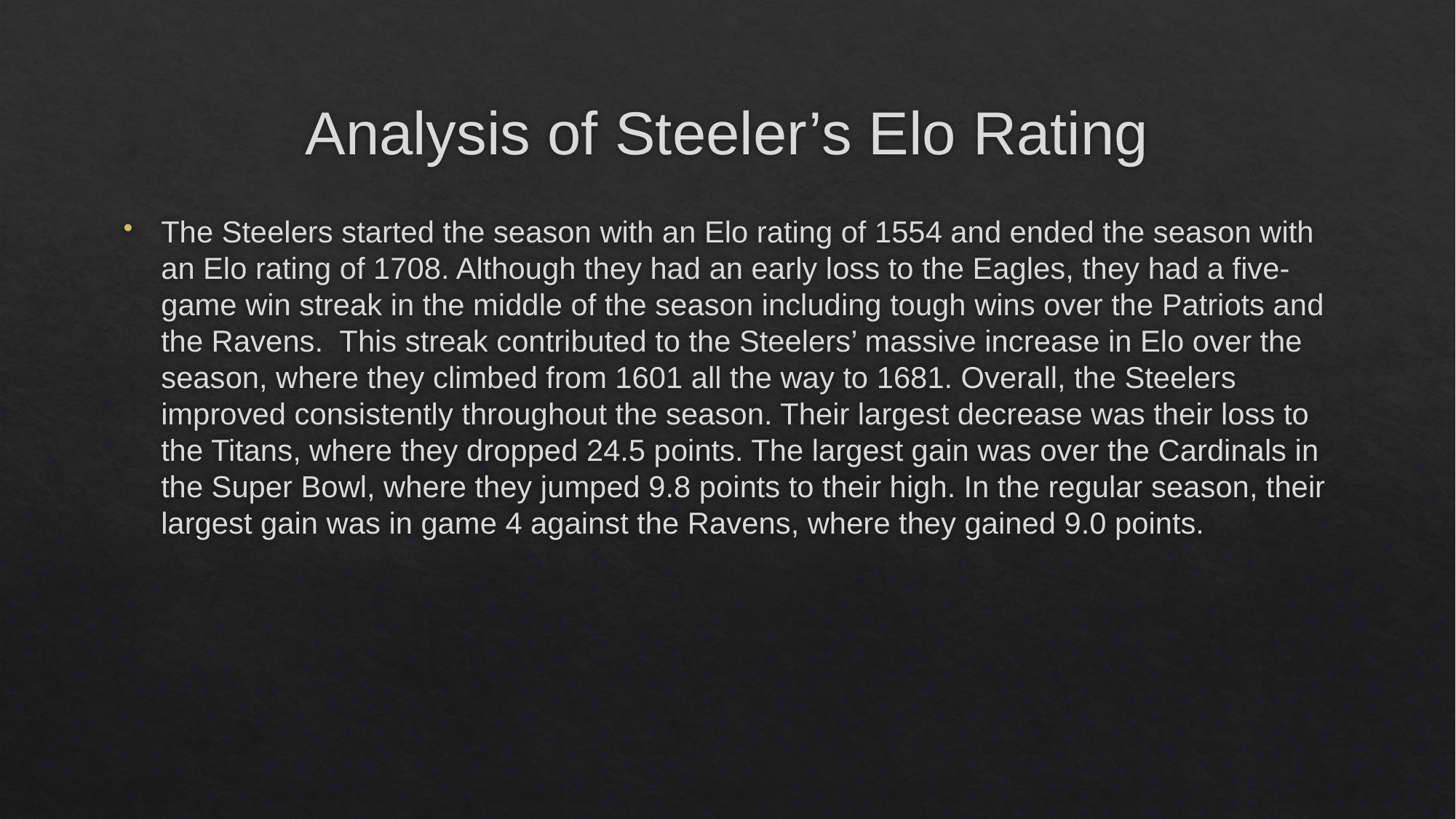

# Analysis of Steeler’s Elo Rating
The Steelers started the season with an Elo rating of 1554 and ended the season with an Elo rating of 1708. Although they had an early loss to the Eagles, they had a five-game win streak in the middle of the season including tough wins over the Patriots and the Ravens.  This streak contributed to the Steelers’ massive increase in Elo over the season, where they climbed from 1601 all the way to 1681. Overall, the Steelers improved consistently throughout the season. Their largest decrease was their loss to the Titans, where they dropped 24.5 points. The largest gain was over the Cardinals in the Super Bowl, where they jumped 9.8 points to their high. In the regular season, their largest gain was in game 4 against the Ravens, where they gained 9.0 points.